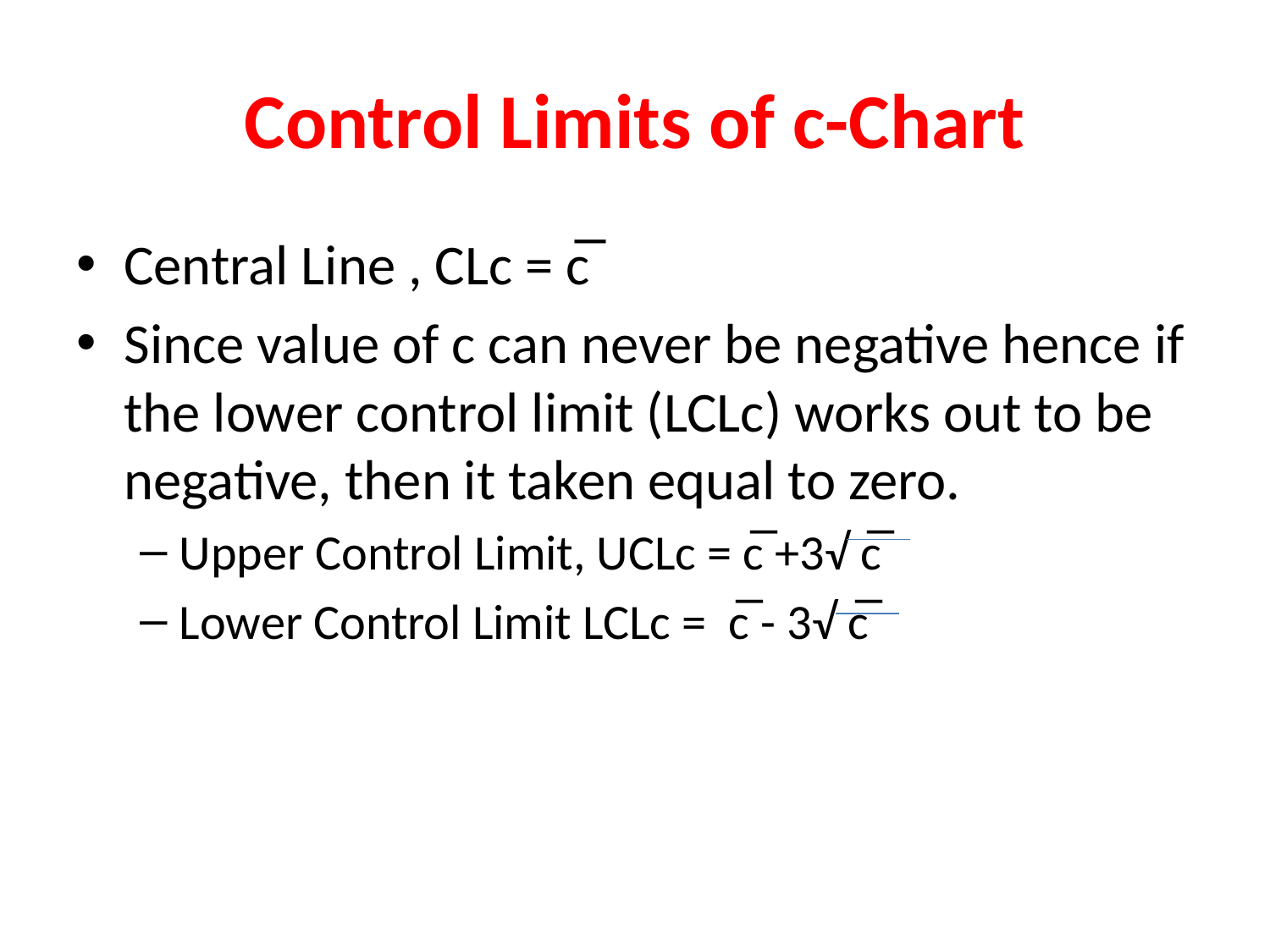

# Control Limits of c-Chart
Central Line , CLc = c̅
Since value of c can never be negative hence if the lower control limit (LCLc) works out to be negative, then it taken equal to zero.
Upper Control Limit, UCLc = c̅ +3√ c̅
Lower Control Limit LCLc =  c̅ - 3√ c̅